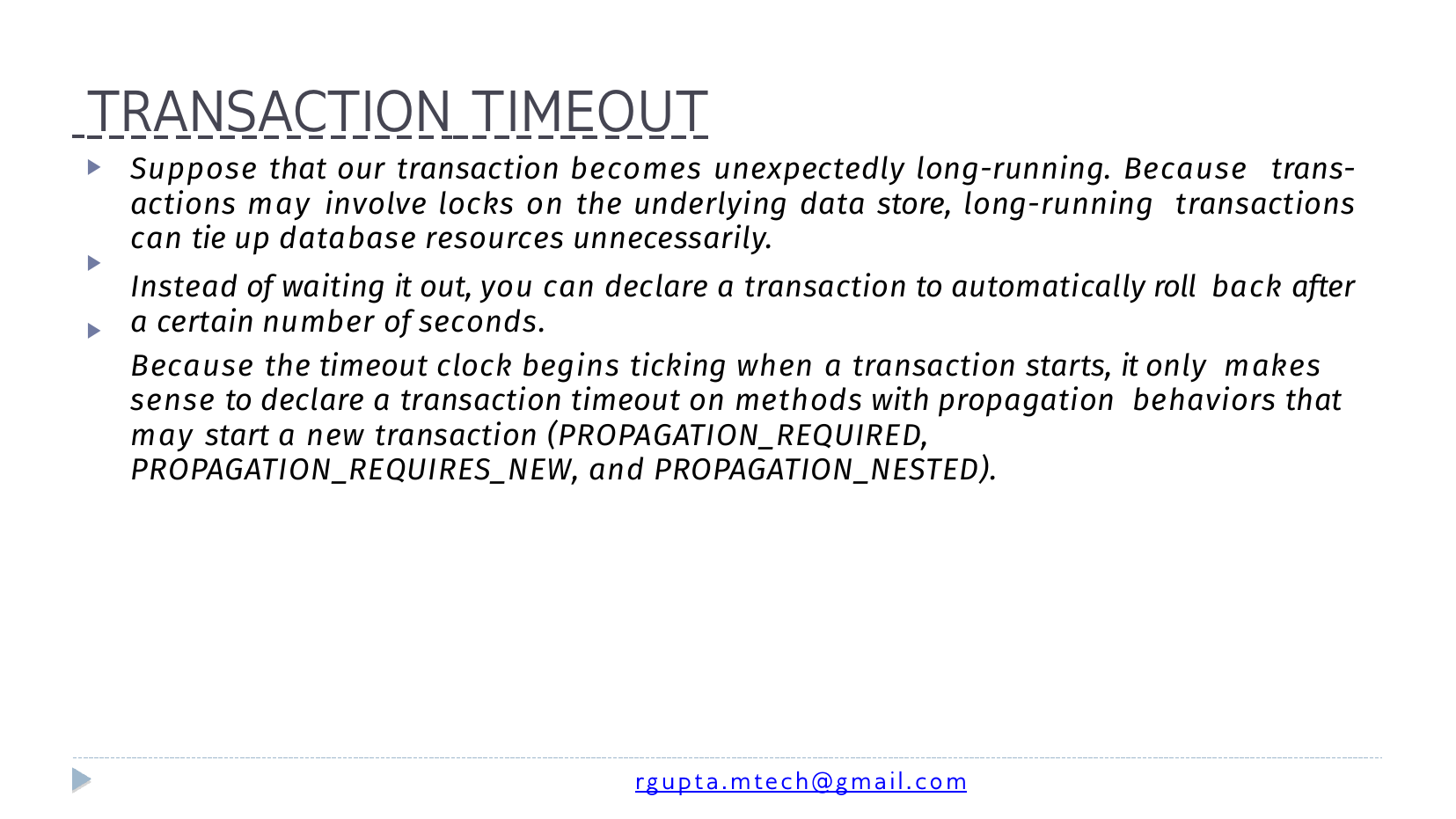

TRANSACTION TIMEOUT
Suppose that our transaction becomes unexpectedly long-running. Because  trans- actions may involve locks on the underlying data store, long-running  transactions can tie up database resources unnecessarily.
Instead of waiting it out, you can declare a transaction to automatically roll  back after a certain number of seconds.
Because the timeout clock begins ticking when a transaction starts, it only  makes sense to declare a transaction timeout on methods with propagation  behaviors that may start a new transaction (PROPAGATION_REQUIRED,  PROPAGATION_REQUIRES_NEW, and PROPAGATION_NESTED).
▶
▶
▶
rgupta.mtech@gmail.com